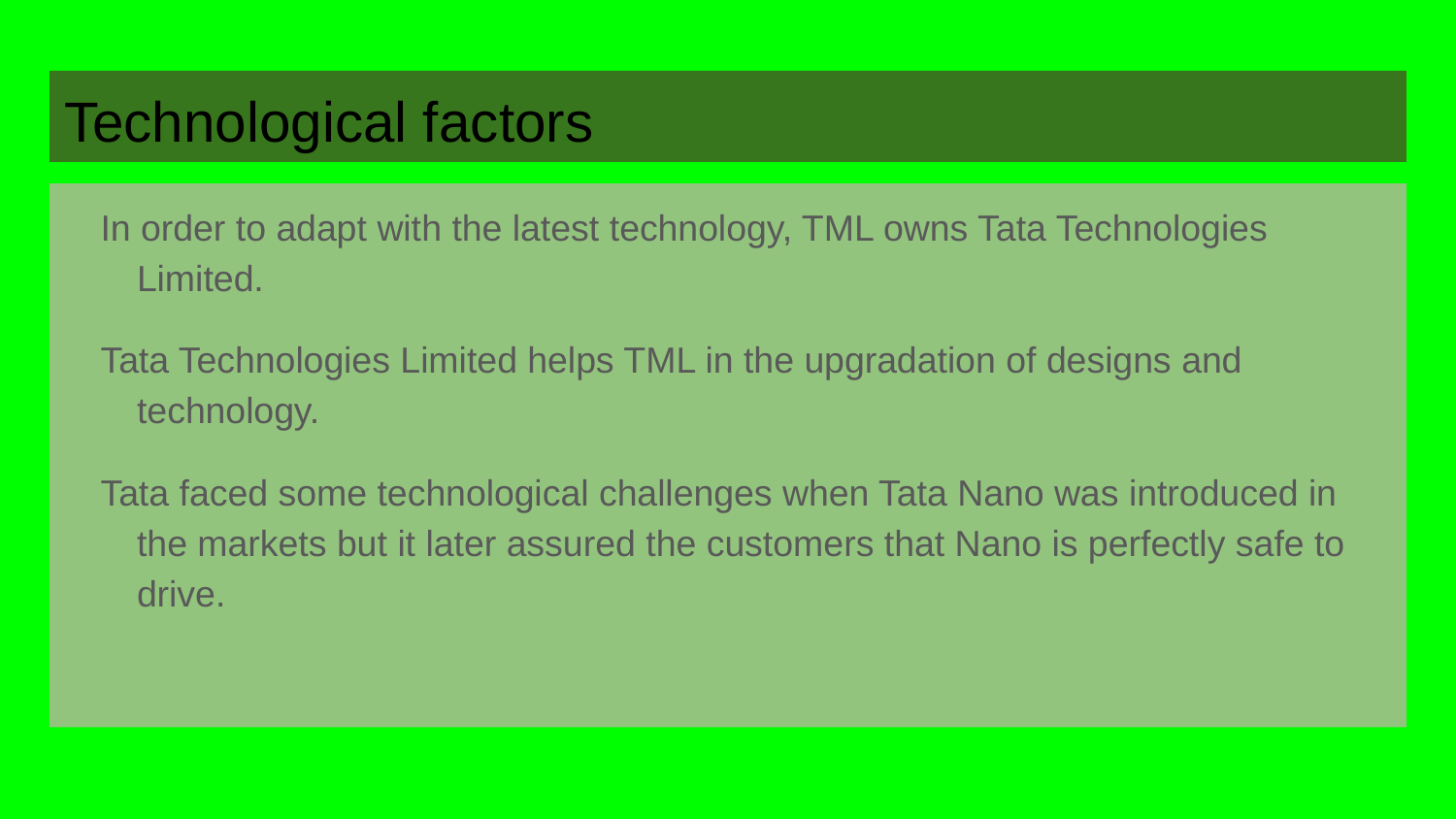

# Technological factors
In order to adapt with the latest technology, TML owns Tata Technologies Limited.
Tata Technologies Limited helps TML in the upgradation of designs and technology.
Tata faced some technological challenges when Tata Nano was introduced in the markets but it later assured the customers that Nano is perfectly safe to drive.